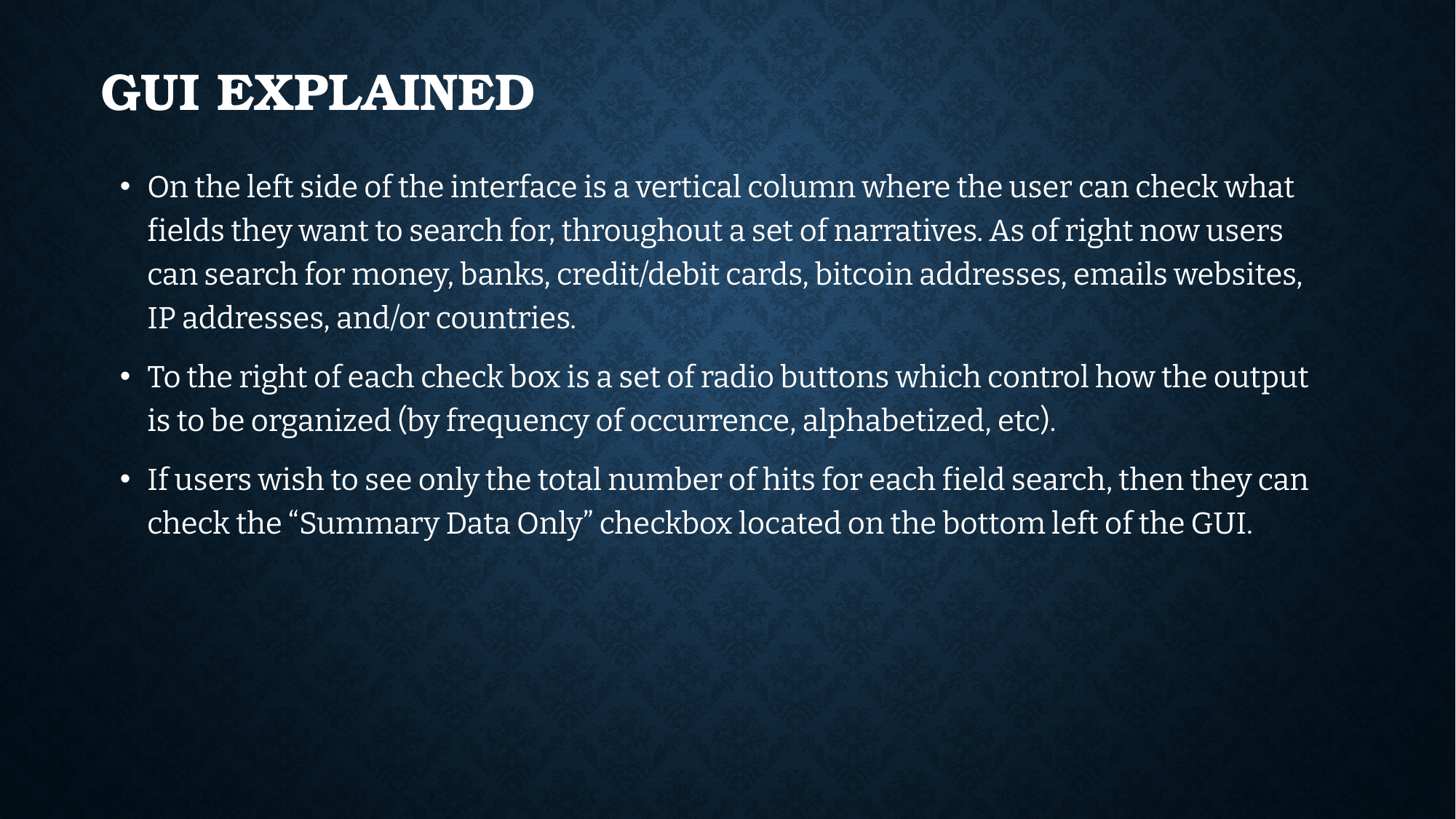

# GUI Explained
On the left side of the interface is a vertical column where the user can check what fields they want to search for, throughout a set of narratives. As of right now users can search for money, banks, credit/debit cards, bitcoin addresses, emails websites, IP addresses, and/or countries.
To the right of each check box is a set of radio buttons which control how the output is to be organized (by frequency of occurrence, alphabetized, etc).
If users wish to see only the total number of hits for each field search, then they can check the “Summary Data Only” checkbox located on the bottom left of the GUI.